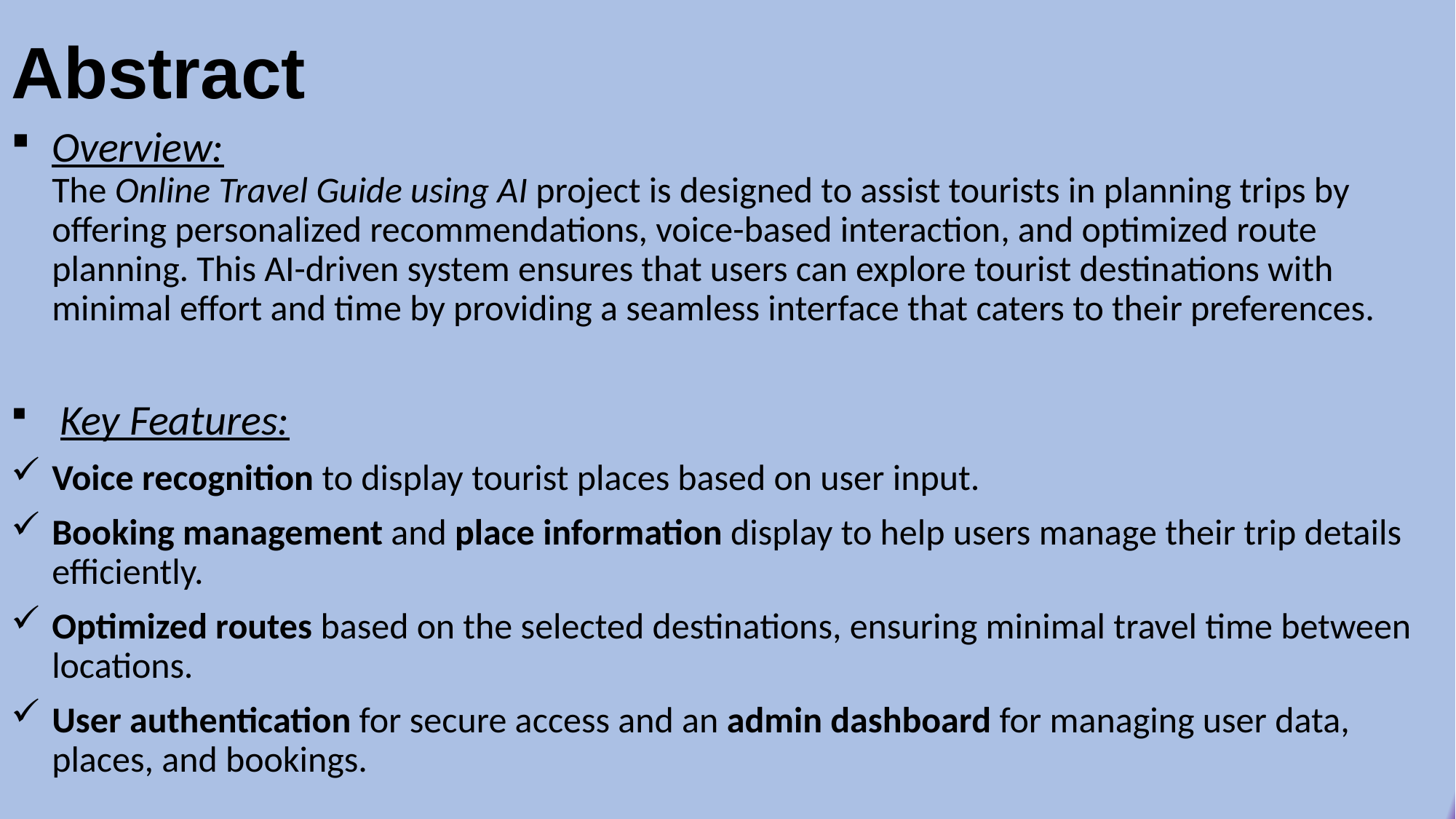

# Abstract
Overview:
The Online Travel Guide using AI project is designed to assist tourists in planning trips by offering personalized recommendations, voice-based interaction, and optimized route planning. This AI-driven system ensures that users can explore tourist destinations with minimal effort and time by providing a seamless interface that caters to their preferences.

 Key Features:
Voice recognition to display tourist places based on user input.
Booking management and place information display to help users manage their trip details efficiently.
Optimized routes based on the selected destinations, ensuring minimal travel time between locations.
User authentication for secure access and an admin dashboard for managing user data, places, and bookings.